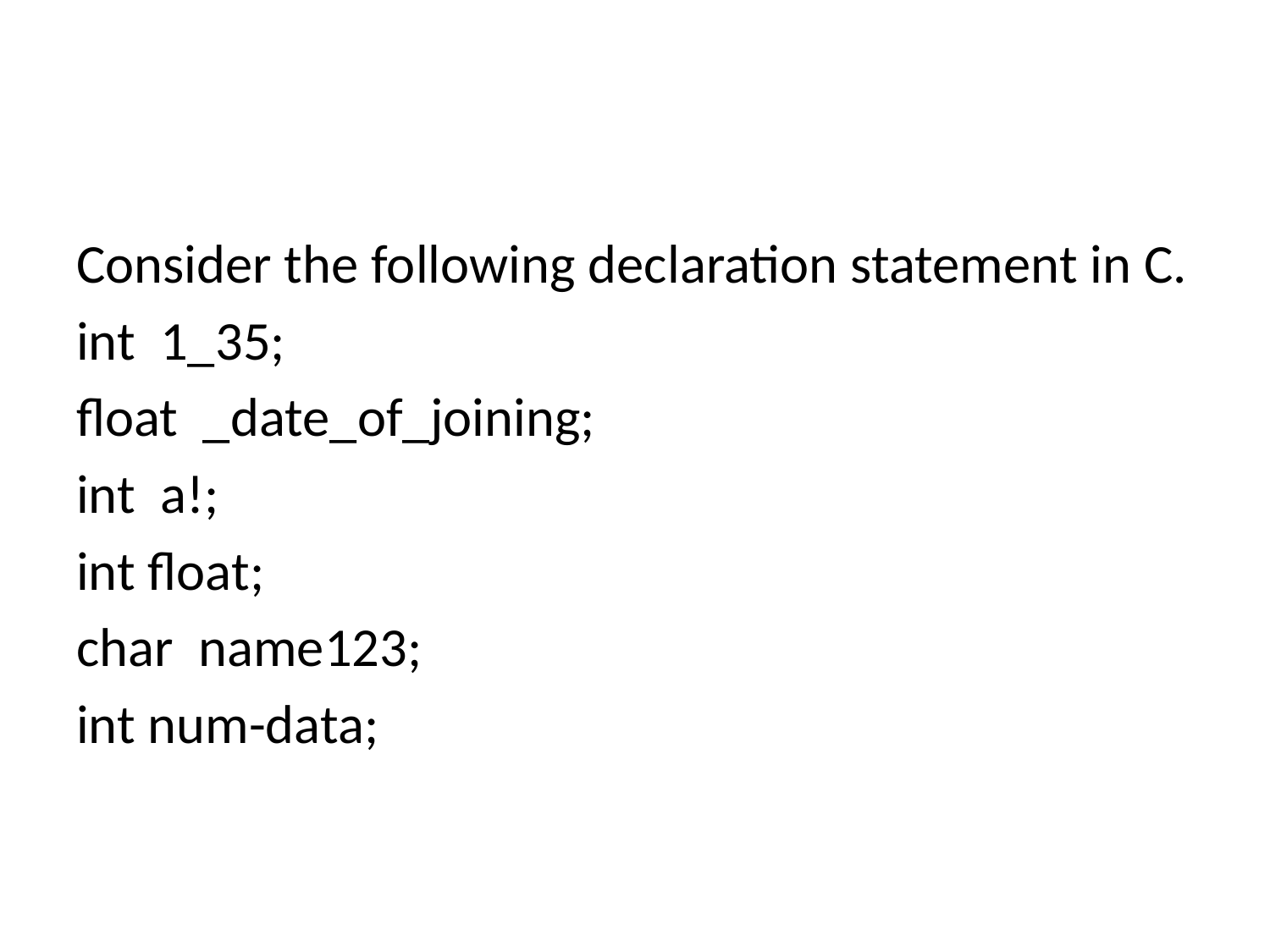

#
Consider the following declaration statement in C.
int  1_35;
float  _date_of_joining;
int  a!;
int float;
char  name123;
int num-data;